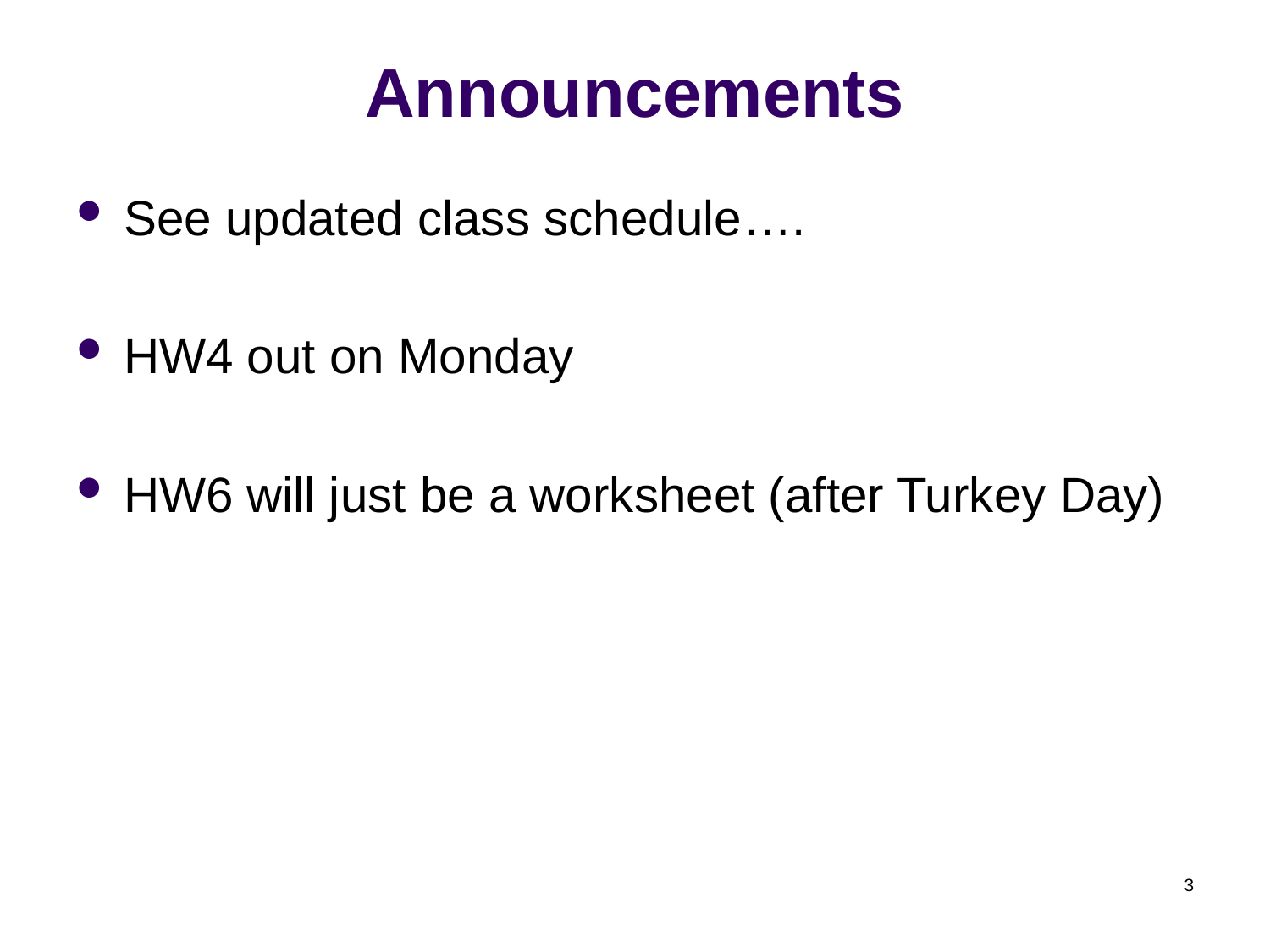

# Announcements
See updated class schedule….

HW4 out on Monday

HW6 will just be a worksheet (after Turkey Day)
3